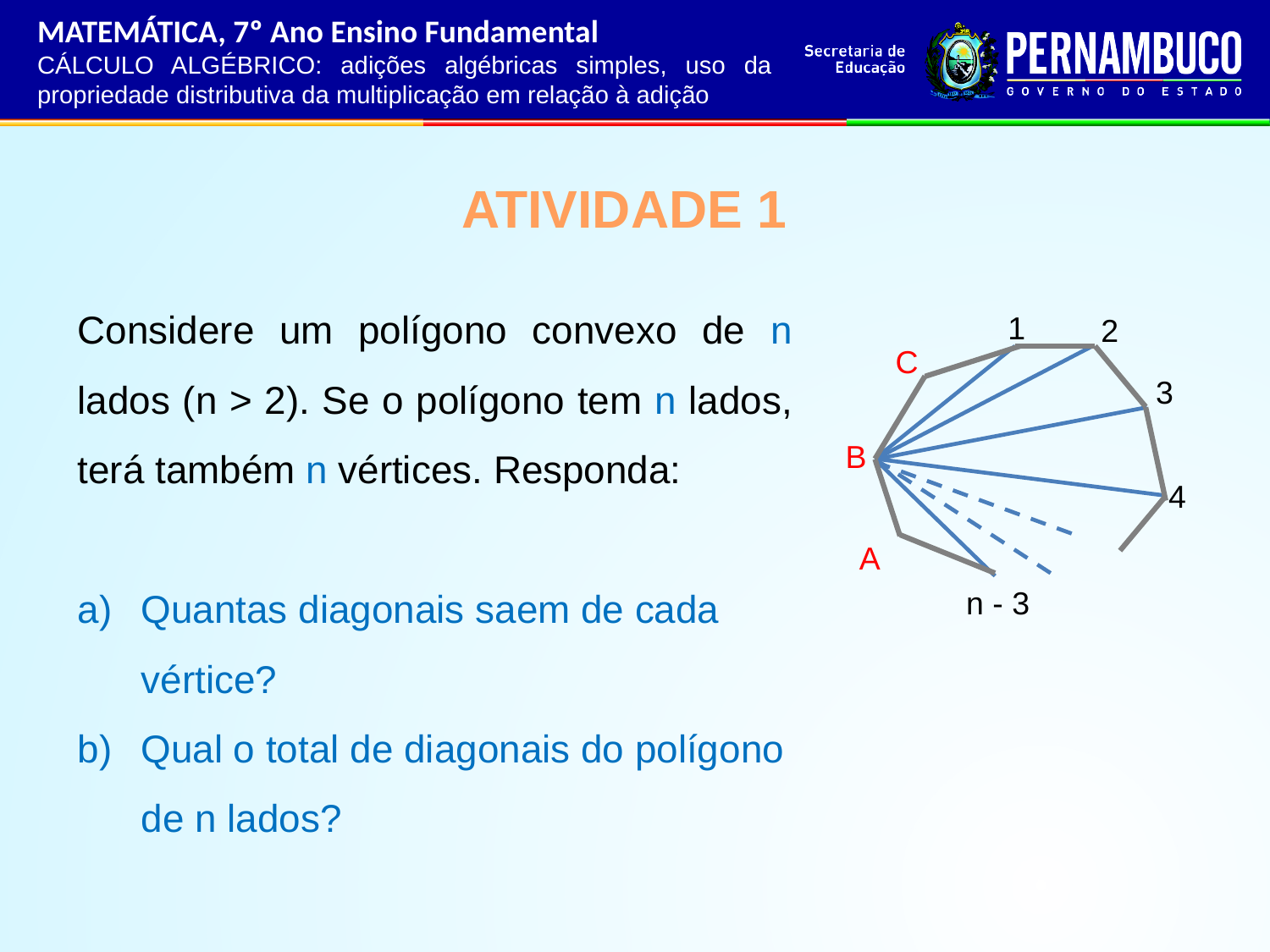

MATEMÁTICA, 7º Ano Ensino Fundamental
CÁLCULO ALGÉBRICO: adições algébricas simples, uso da propriedade distributiva da multiplicação em relação à adição
ATIVIDADE 1
Considere um polígono convexo de n lados (n > 2). Se o polígono tem n lados, terá também n vértices. Responda:

Quantas diagonais saem de cada vértice?
Qual o total de diagonais do polígono de n lados?
1
2
C
3
B
4
A
n - 3